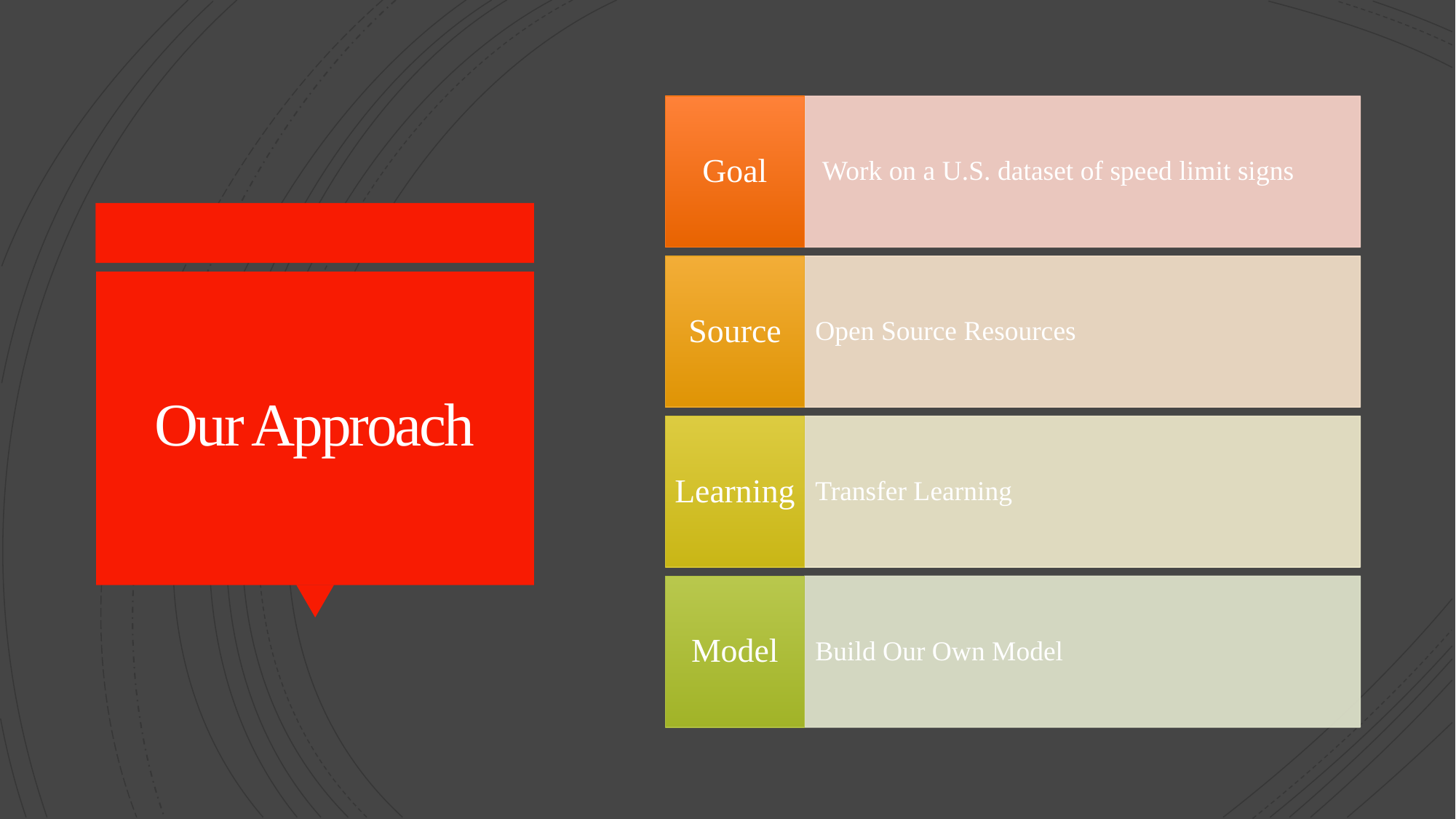

Work on a U.S. dataset of speed limit signs
Goal
Open Source Resources
Source
Transfer Learning
Learning
Build Our Own Model
Model
# Our Approach